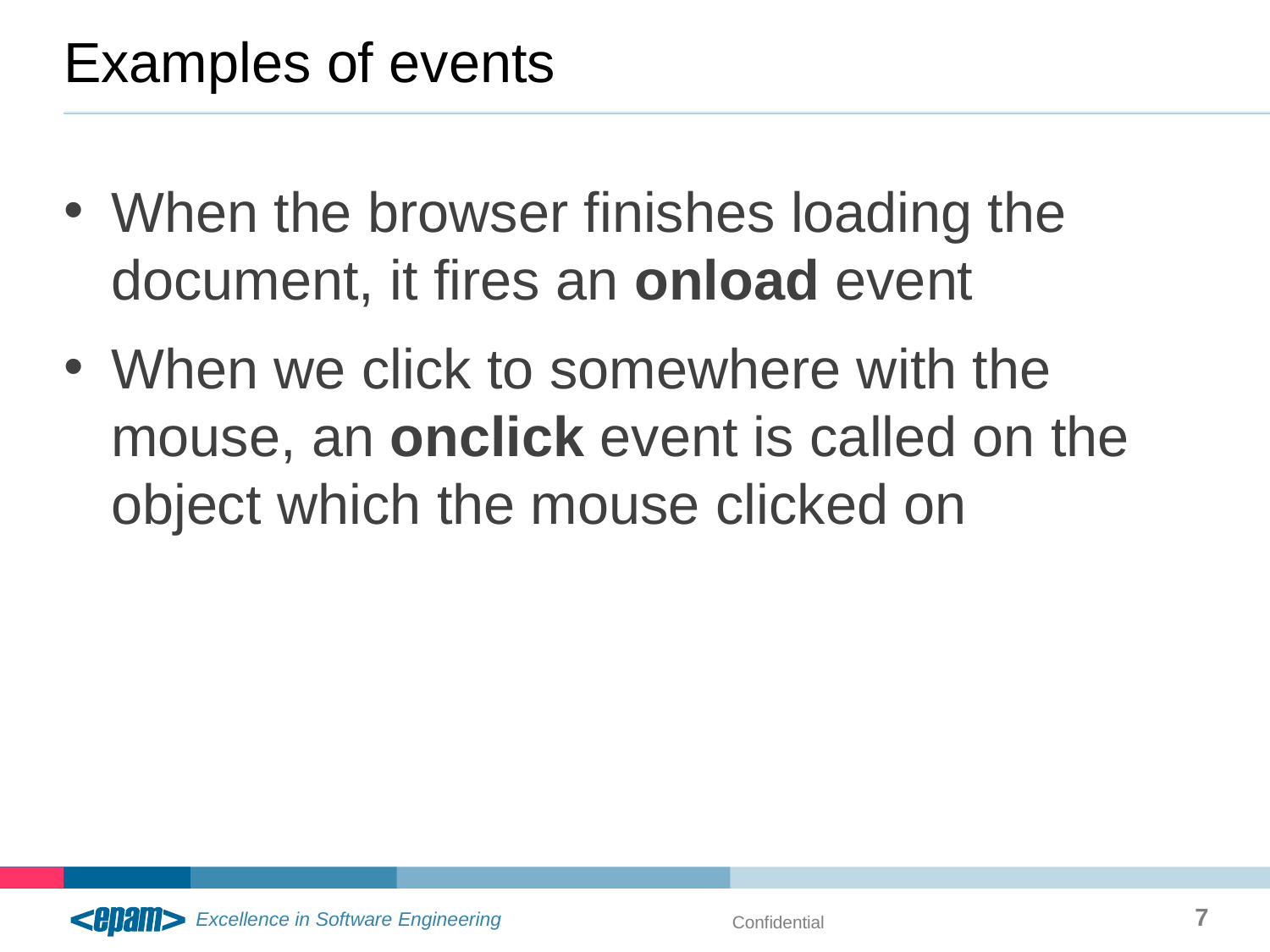

# Examples of events
When the browser finishes loading the document, it fires an onload event
When we click to somewhere with the mouse, an onclick event is called on the object which the mouse clicked on

7
Confidential